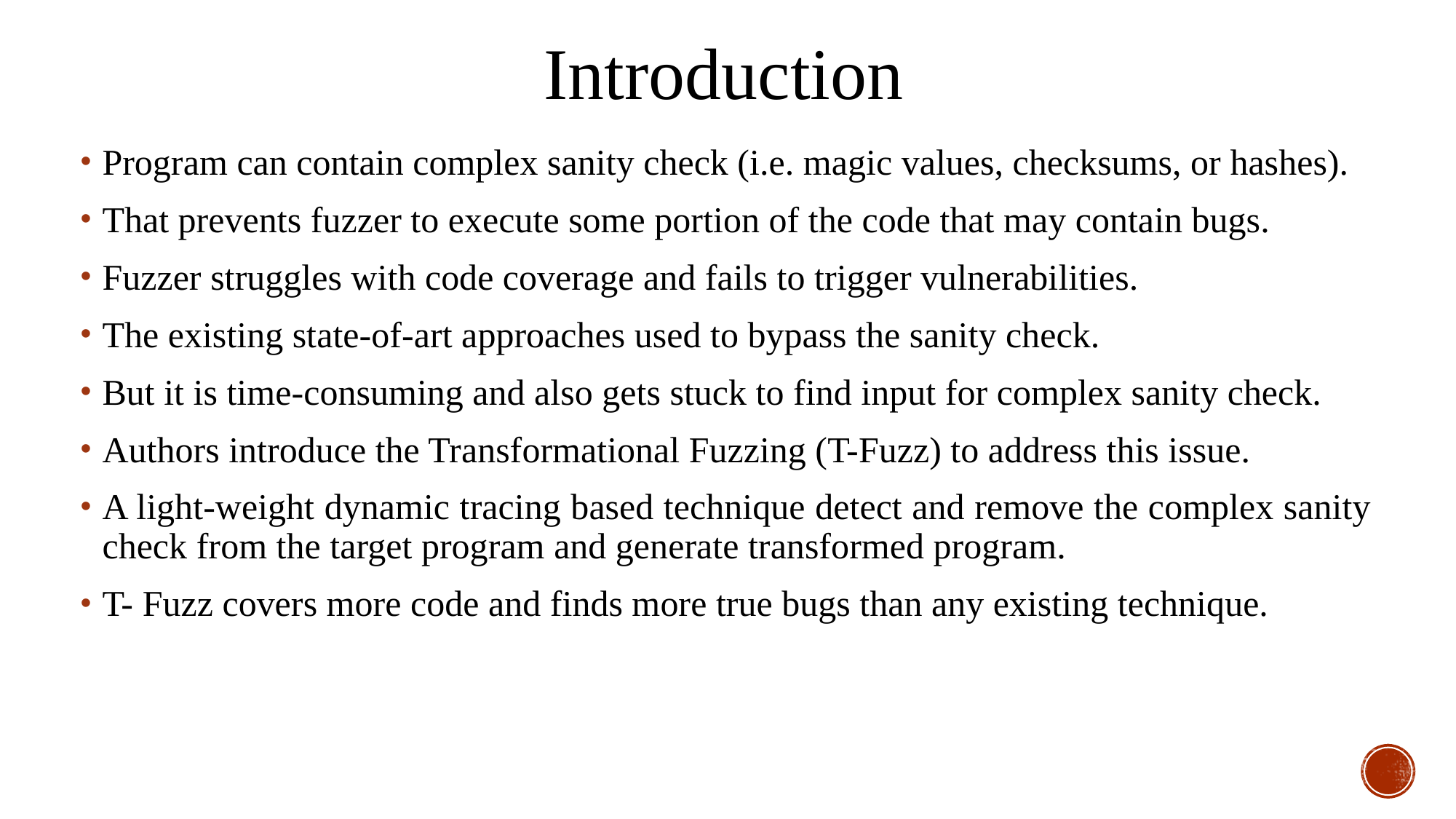

Introduction
Program can contain complex sanity check (i.e. magic values, checksums, or hashes).
That prevents fuzzer to execute some portion of the code that may contain bugs.
Fuzzer struggles with code coverage and fails to trigger vulnerabilities.
The existing state-of-art approaches used to bypass the sanity check.
But it is time-consuming and also gets stuck to find input for complex sanity check.
Authors introduce the Transformational Fuzzing (T-Fuzz) to address this issue.
A light-weight dynamic tracing based technique detect and remove the complex sanity check from the target program and generate transformed program.
T- Fuzz covers more code and finds more true bugs than any existing technique.